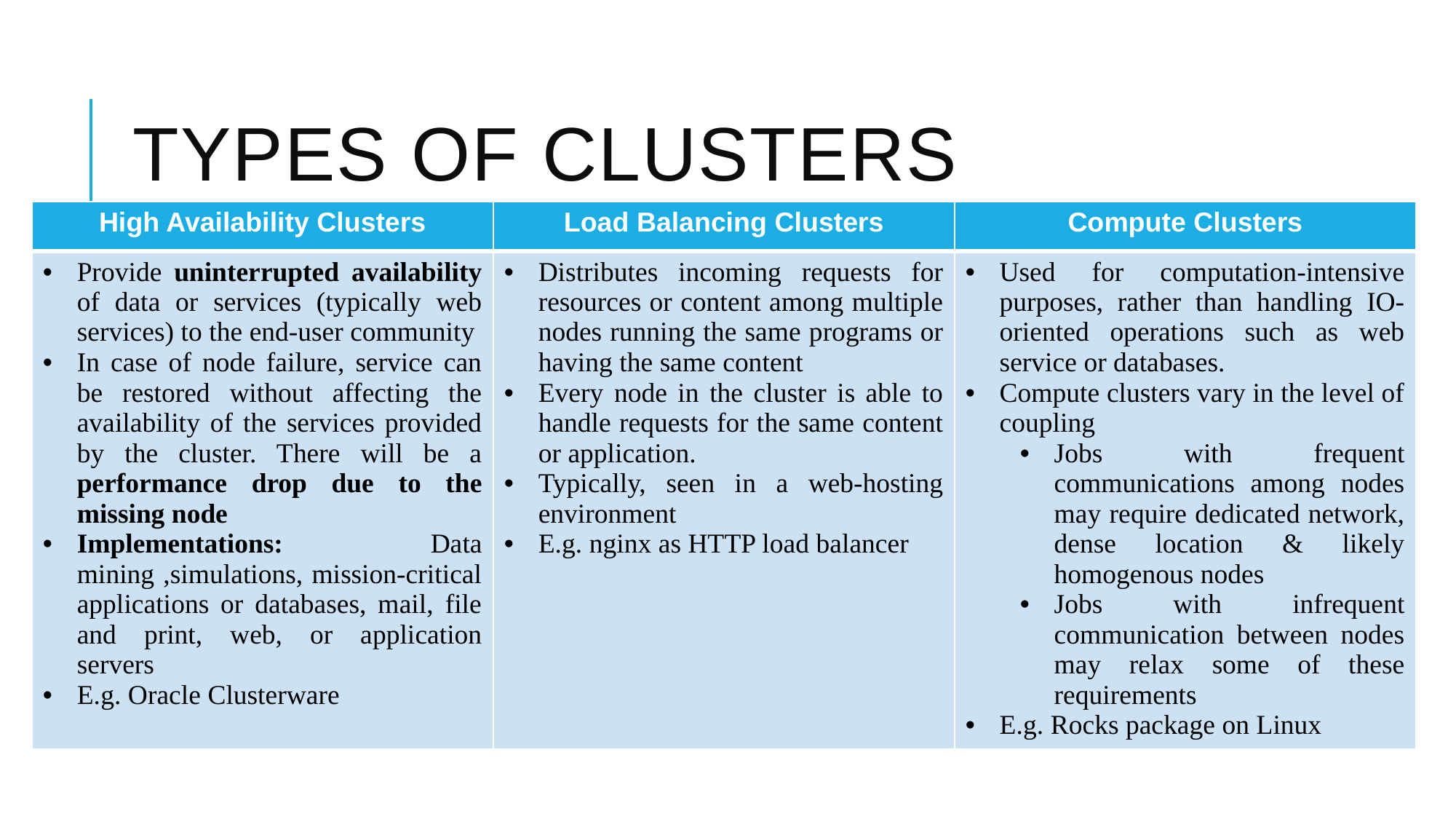

# Types of clusters
| High Availability Clusters | Load Balancing Clusters | Compute Clusters |
| --- | --- | --- |
| Provide uninterrupted availability of data or services (typically web services) to the end-user community In case of node failure, service can be restored without affecting the availability of the services provided by the cluster. There will be a performance drop due to the missing node Implementations: Data mining ,simulations, mission-critical applications or databases, mail, file and print, web, or application servers E.g. Oracle Clusterware | Distributes incoming requests for resources or content among multiple nodes running the same programs or having the same content Every node in the cluster is able to handle requests for the same content or application. Typically, seen in a web-hosting environment E.g. nginx as HTTP load balancer | Used for computation-intensive purposes, rather than handling IO-oriented operations such as web service or databases. Compute clusters vary in the level of coupling Jobs with frequent communications among nodes may require dedicated network, dense location & likely homogenous nodes Jobs with infrequent communication between nodes may relax some of these requirements E.g. Rocks package on Linux |